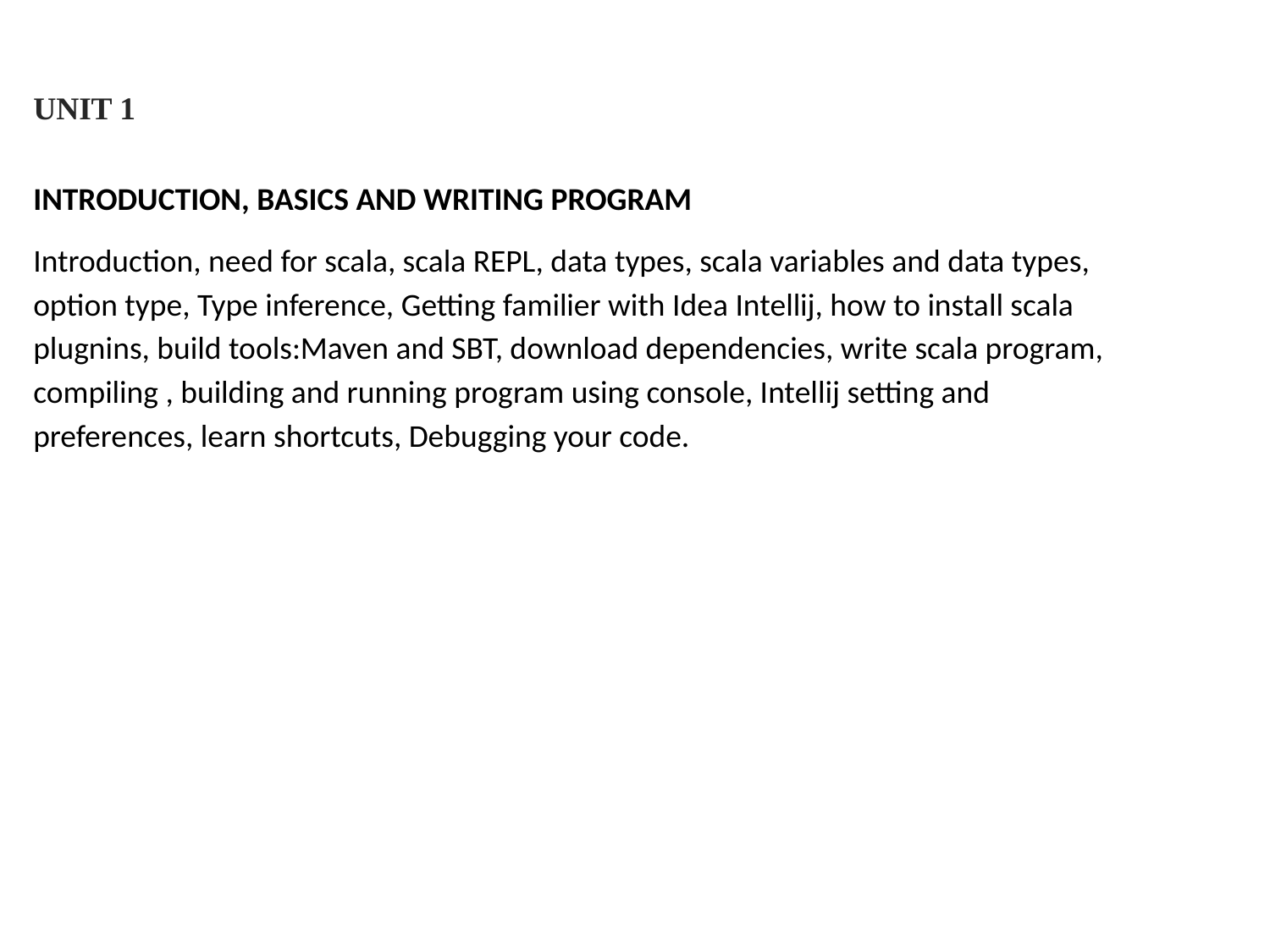

Unit 1
Introduction, basics and writing program
Introduction, need for scala, scala REPL, data types, scala variables and data types, option type, Type inference, Getting familier with Idea Intellij, how to install scala plugnins, build tools:Maven and SBT, download dependencies, write scala program, compiling , building and running program using console, Intellij setting and preferences, learn shortcuts, Debugging your code.